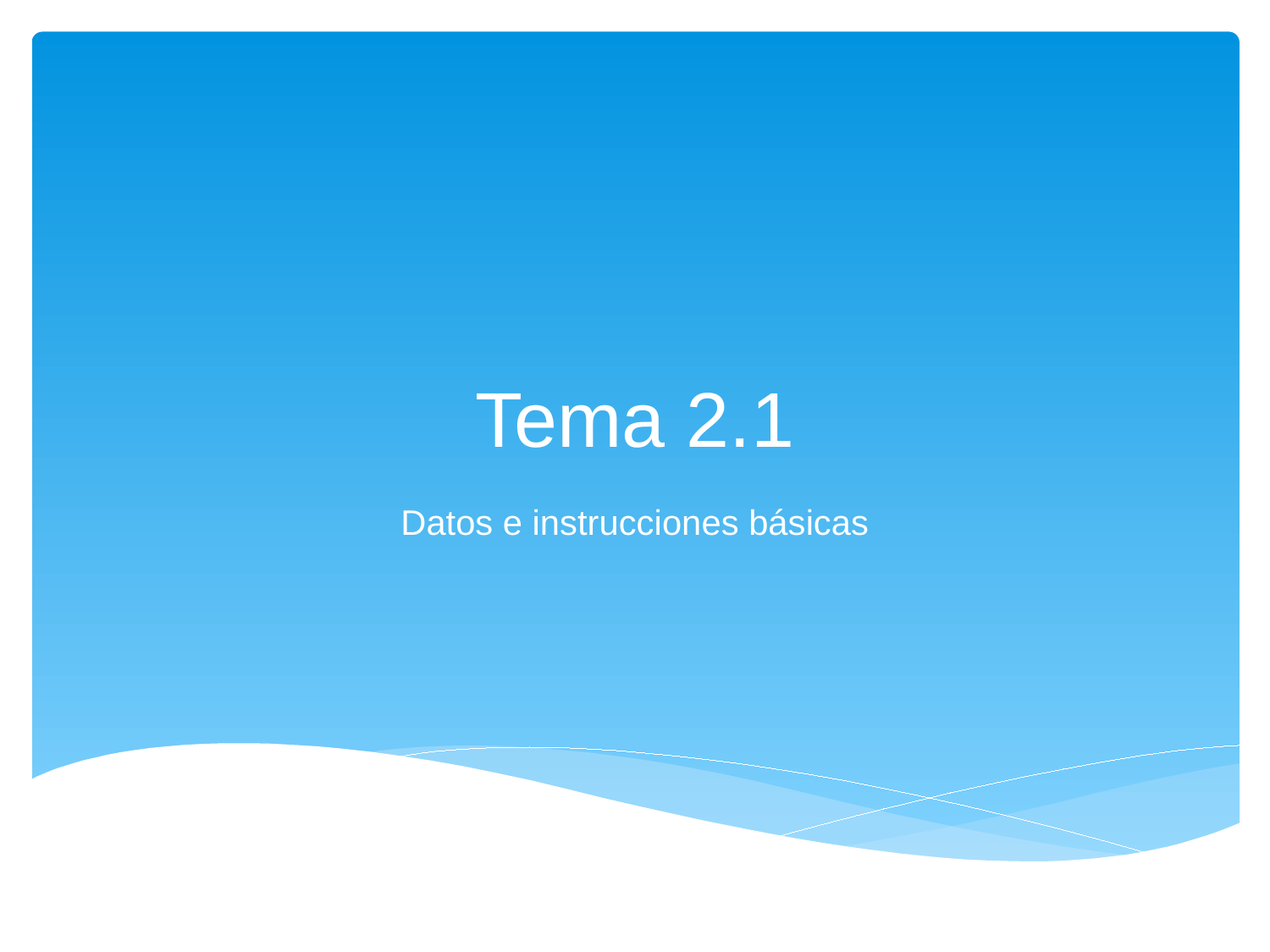

# Tema 2.1
Datos e instrucciones básicas